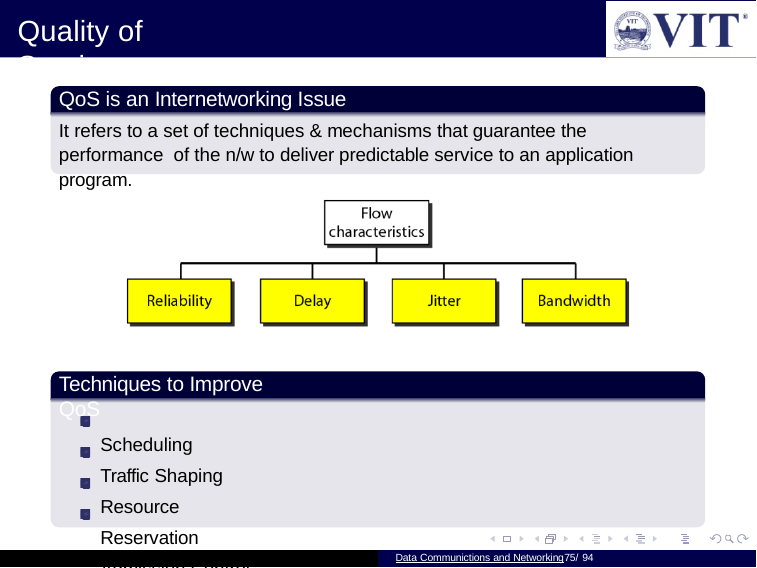

# Quality of Service
QoS is an Internetworking Issue
It refers to a set of techniques & mechanisms that guarantee the performance  of the n/w to deliver predictable service to an application program.

Techniques to Improve QoS
Scheduling  Traffic Shaping
Resource Reservation  Admission Control

Data Communictions and Networking75/ 94